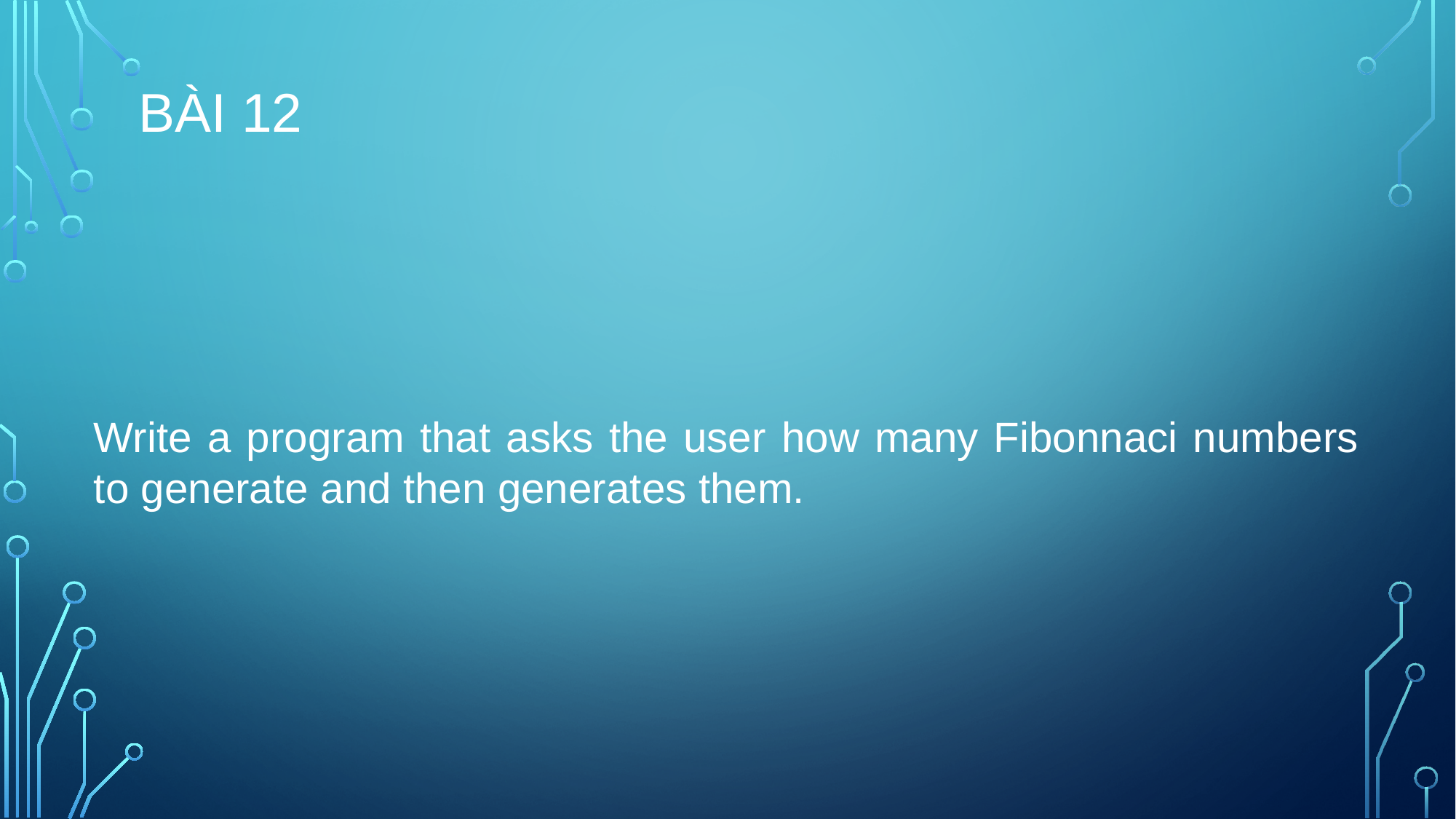

# Bài 12
Write a program that asks the user how many Fibonnaci numbers to generate and then generates them.